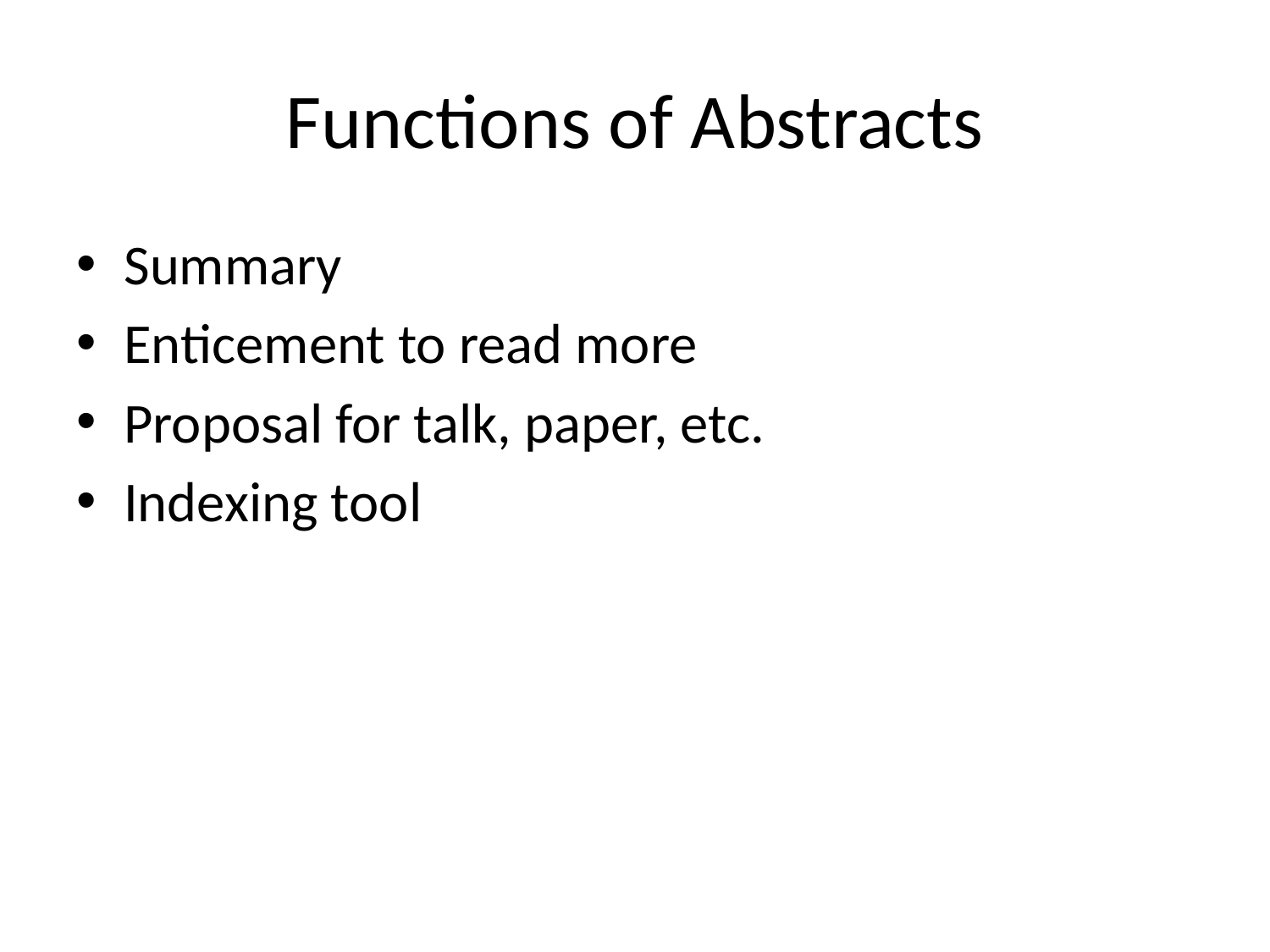

# Functions of Abstracts
Summary
Enticement to read more
Proposal for talk, paper, etc.
Indexing tool